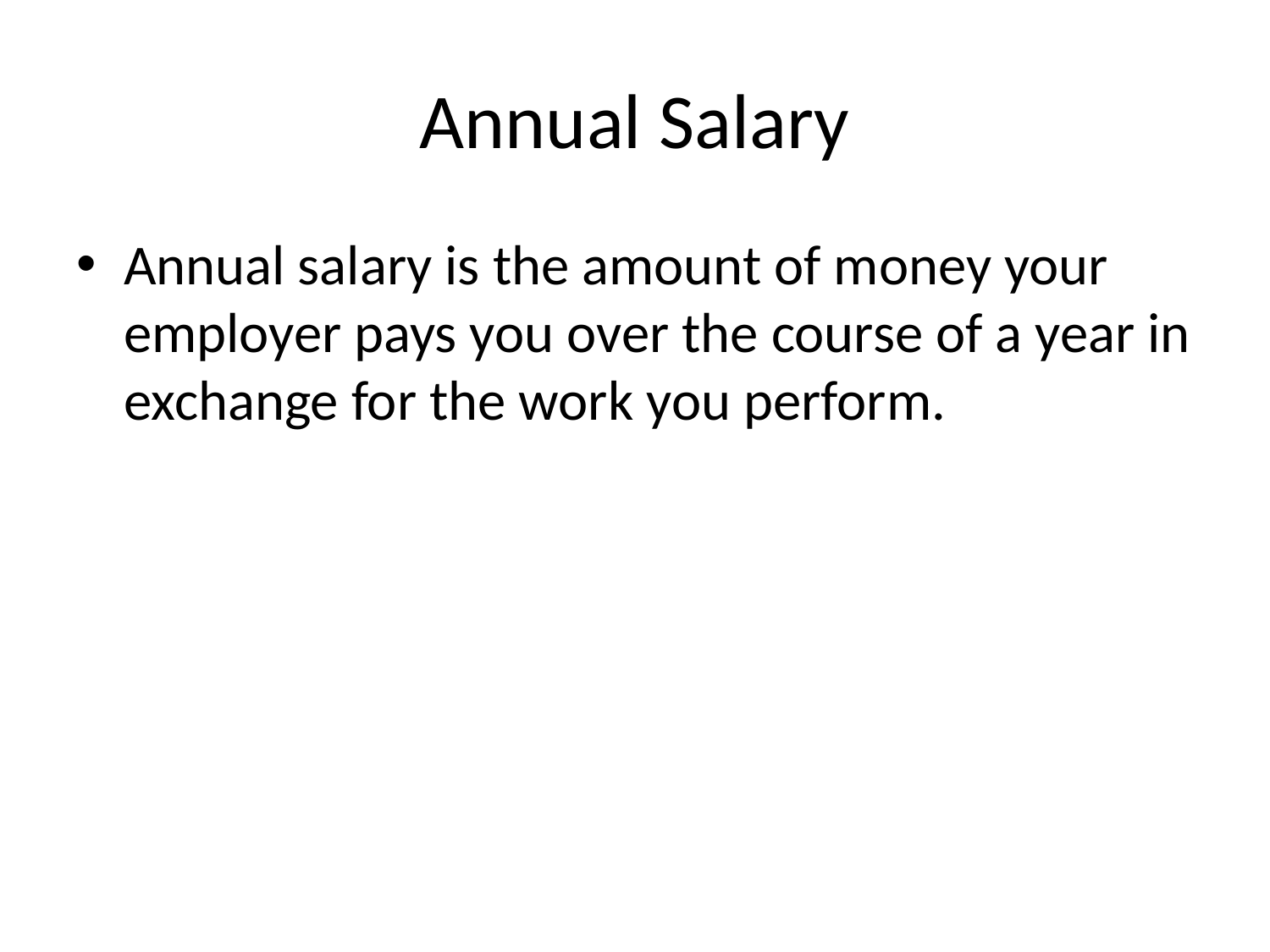

# Annual Salary
Annual salary is the amount of money your employer pays you over the course of a year in exchange for the work you perform.